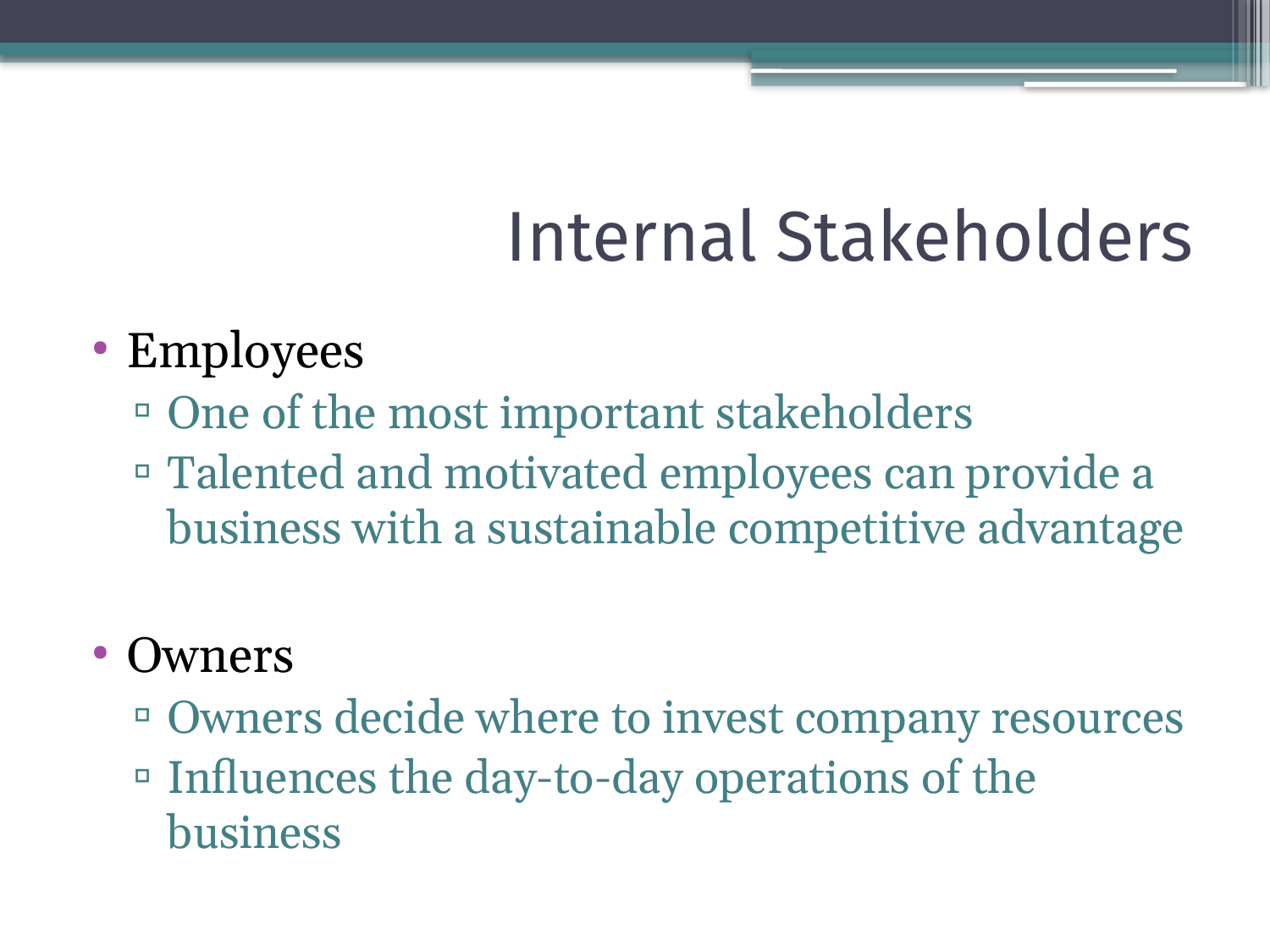

# Internal Stakeholders
Employees
One of the most important stakeholders
Talented and motivated employees can provide a business with a sustainable competitive advantage

Owners
Owners decide where to invest company resources
Influences the day-to-day operations of the business